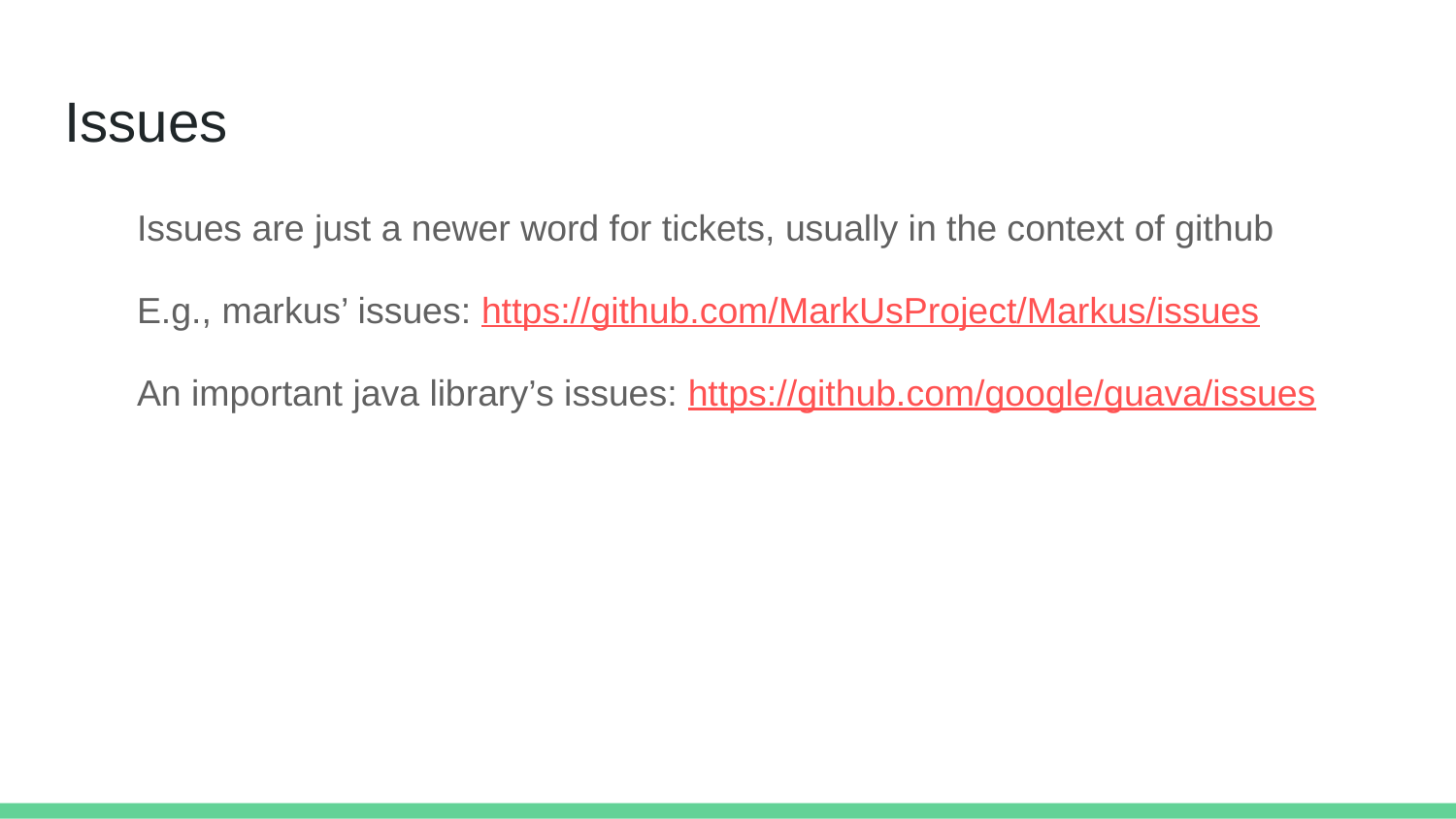

# Issues
Issues are just a newer word for tickets, usually in the context of github
E.g., markus’ issues: https://github.com/MarkUsProject/Markus/issues
An important java library’s issues: https://github.com/google/guava/issues